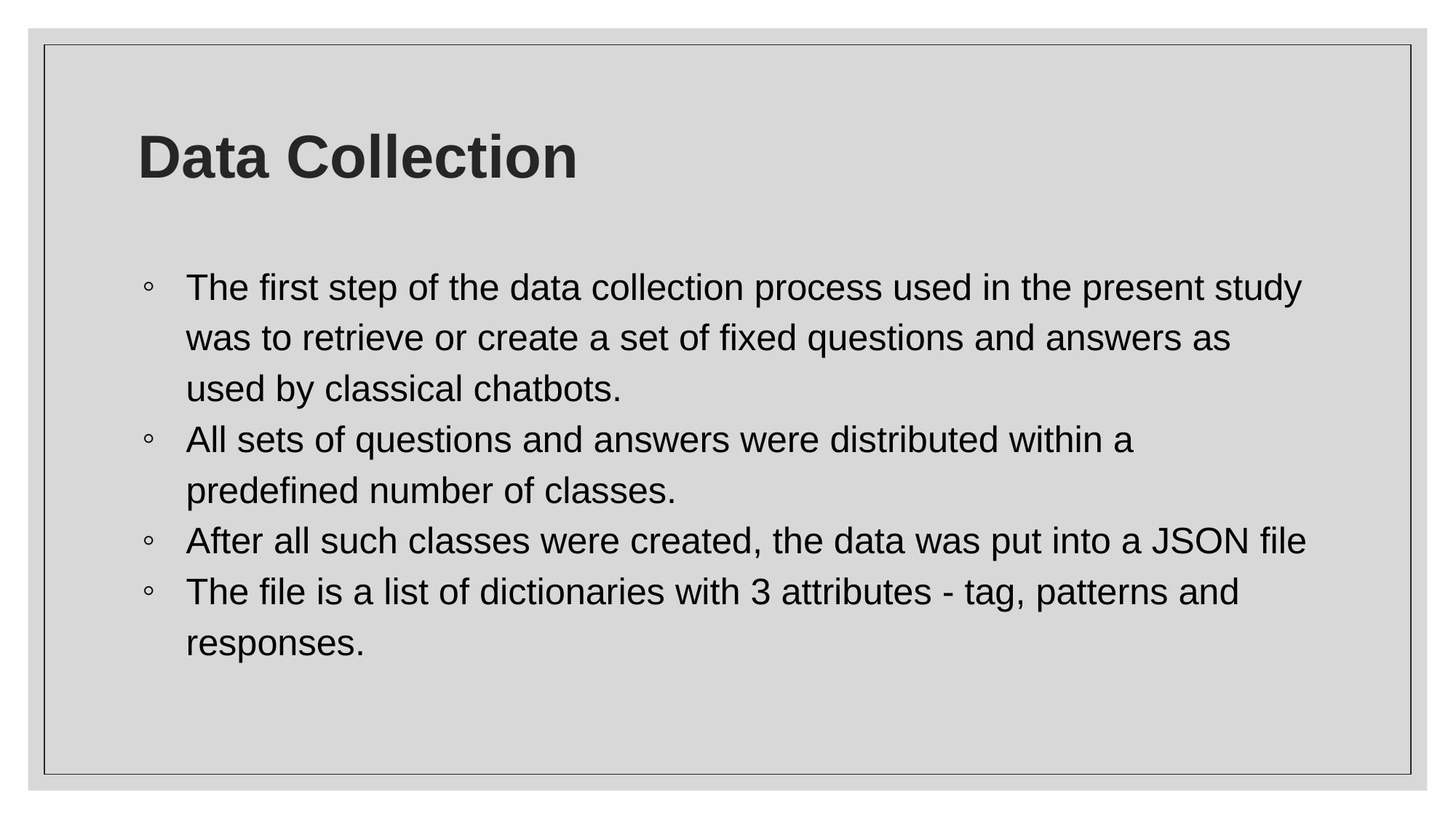

# Data Collection
The first step of the data collection process used in the present study was to retrieve or create a set of fixed questions and answers as used by classical chatbots.
All sets of questions and answers were distributed within a predefined number of classes.
After all such classes were created, the data was put into a JSON file
The file is a list of dictionaries with 3 attributes - tag, patterns and responses.